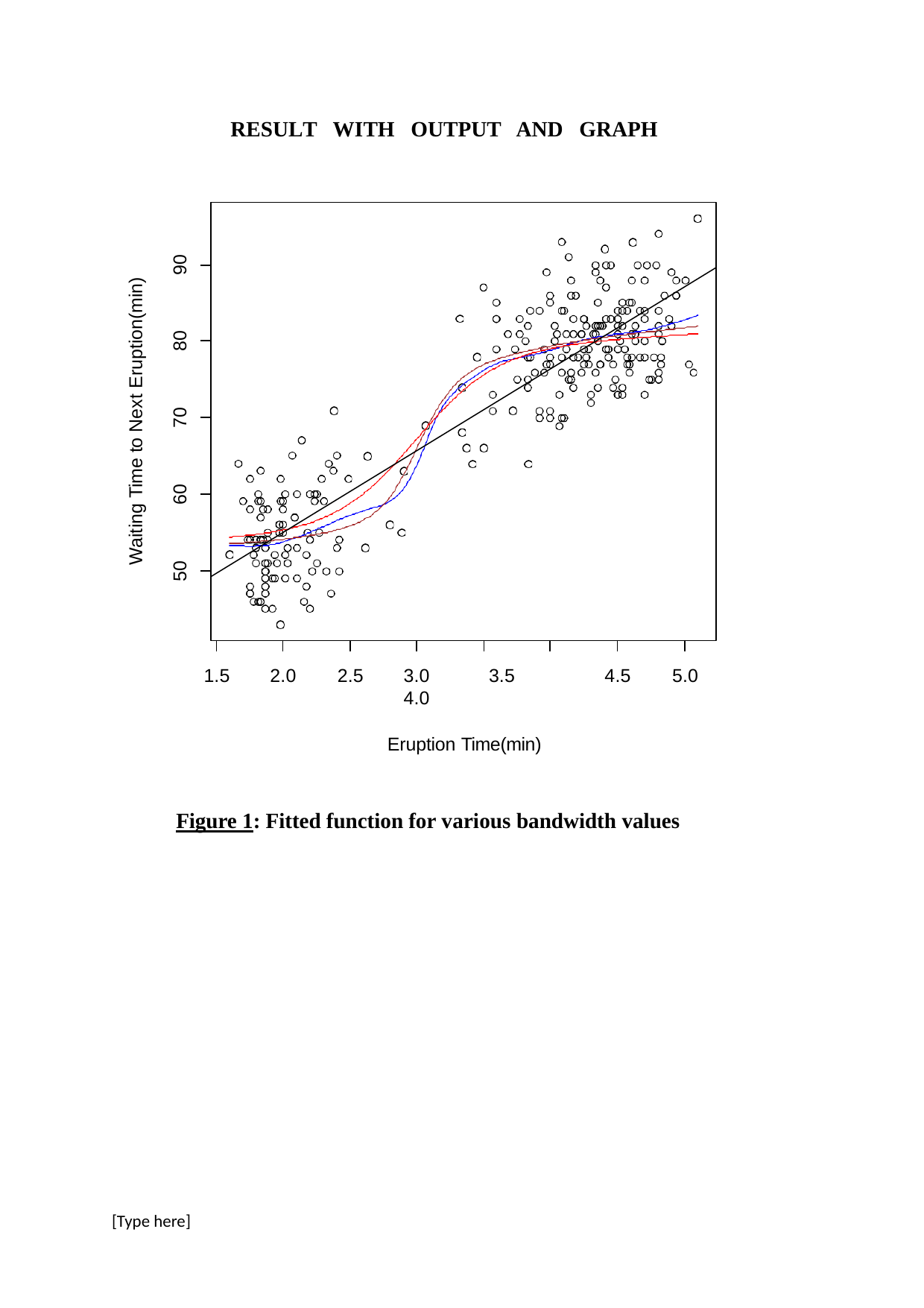

RESULT   WITH   OUTPUT   AND   GRAPH

90

Waiting Time to Next Eruption(min)

80

70

60

50

1.5
2.0
2.5
3.0	3.5	4.0

Eruption Time(min)
4.5
5.0
Figure 1: Fitted function for various bandwidth values
[Type here]